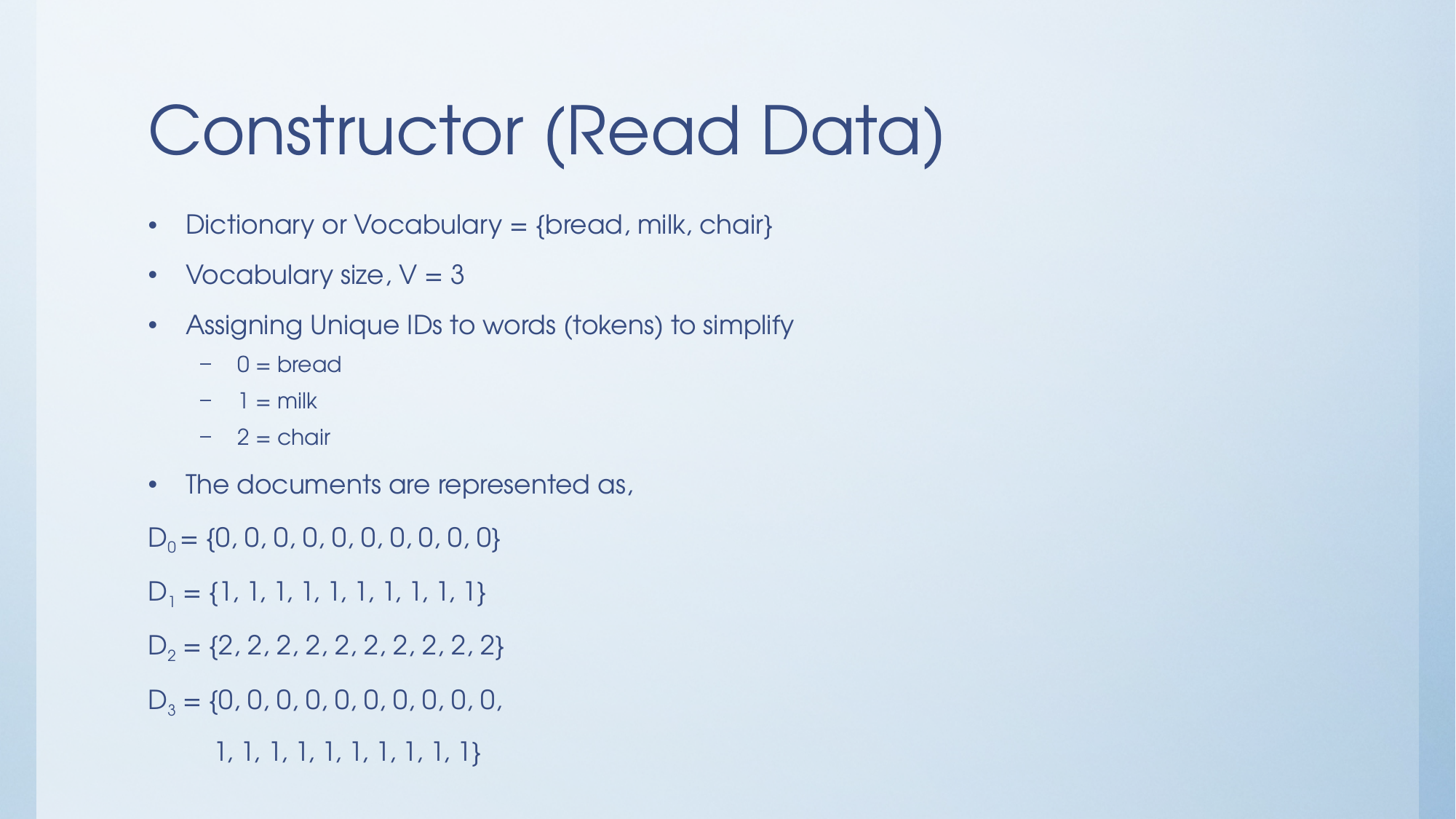

# Constructor (Read Data)
Dictionary or Vocabulary = {bread, milk, chair}
Vocabulary size, V = 3
Assigning Unique IDs to words (tokens) to simplify
0 = bread
1 = milk
2 = chair
The documents are represented as,
D0 = {0, 0, 0, 0, 0, 0, 0, 0, 0, 0}
D1 = {1, 1, 1, 1, 1, 1, 1, 1, 1, 1}
D2 = {2, 2, 2, 2, 2, 2, 2, 2, 2, 2}
D3 = {0, 0, 0, 0, 0, 0, 0, 0, 0, 0,
         1, 1, 1, 1, 1, 1, 1, 1, 1, 1}